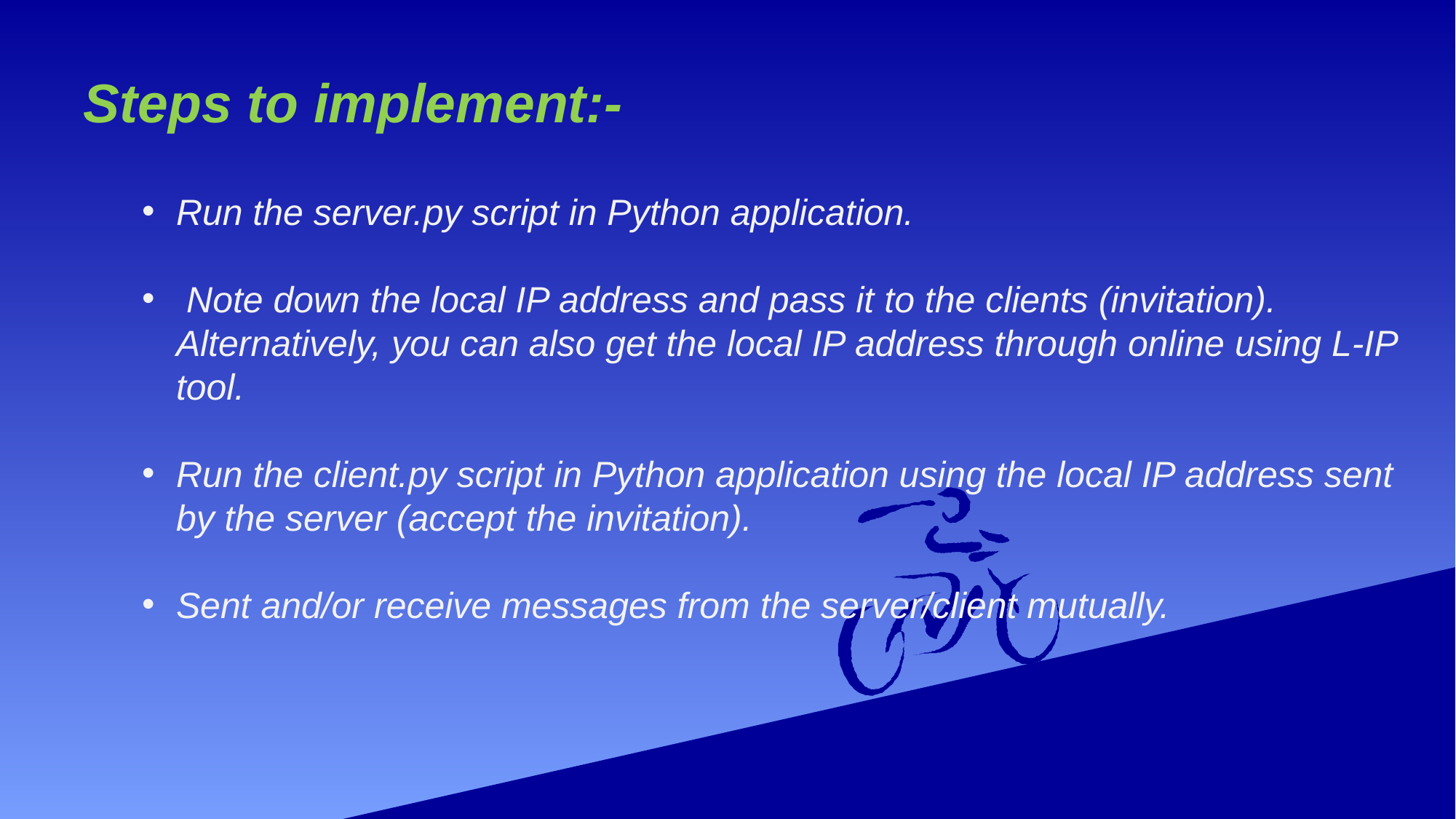

# Steps to implement:-
Run the server.py script in Python application.

 Note down the local IP address and pass it to the clients (invitation). Alternatively, you can also get the local IP address through online using L-IP tool.

Run the client.py script in Python application using the local IP address sent by the server (accept the invitation).

Sent and/or receive messages from the server/client mutually.